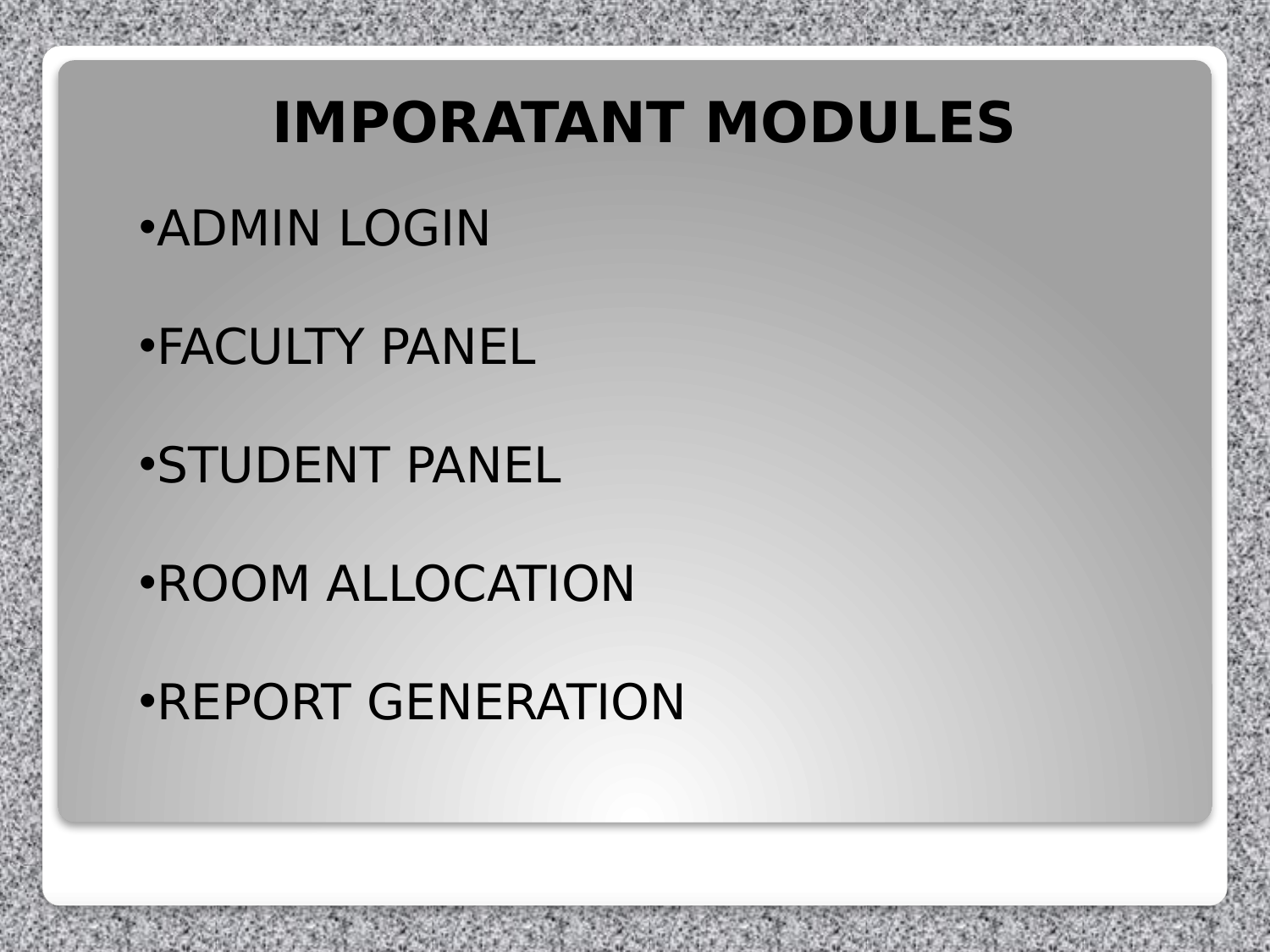

IMPORATANT MODULES
ADMIN LOGIN

FACULTY PANEL

STUDENT PANEL

ROOM ALLOCATION

REPORT GENERATION